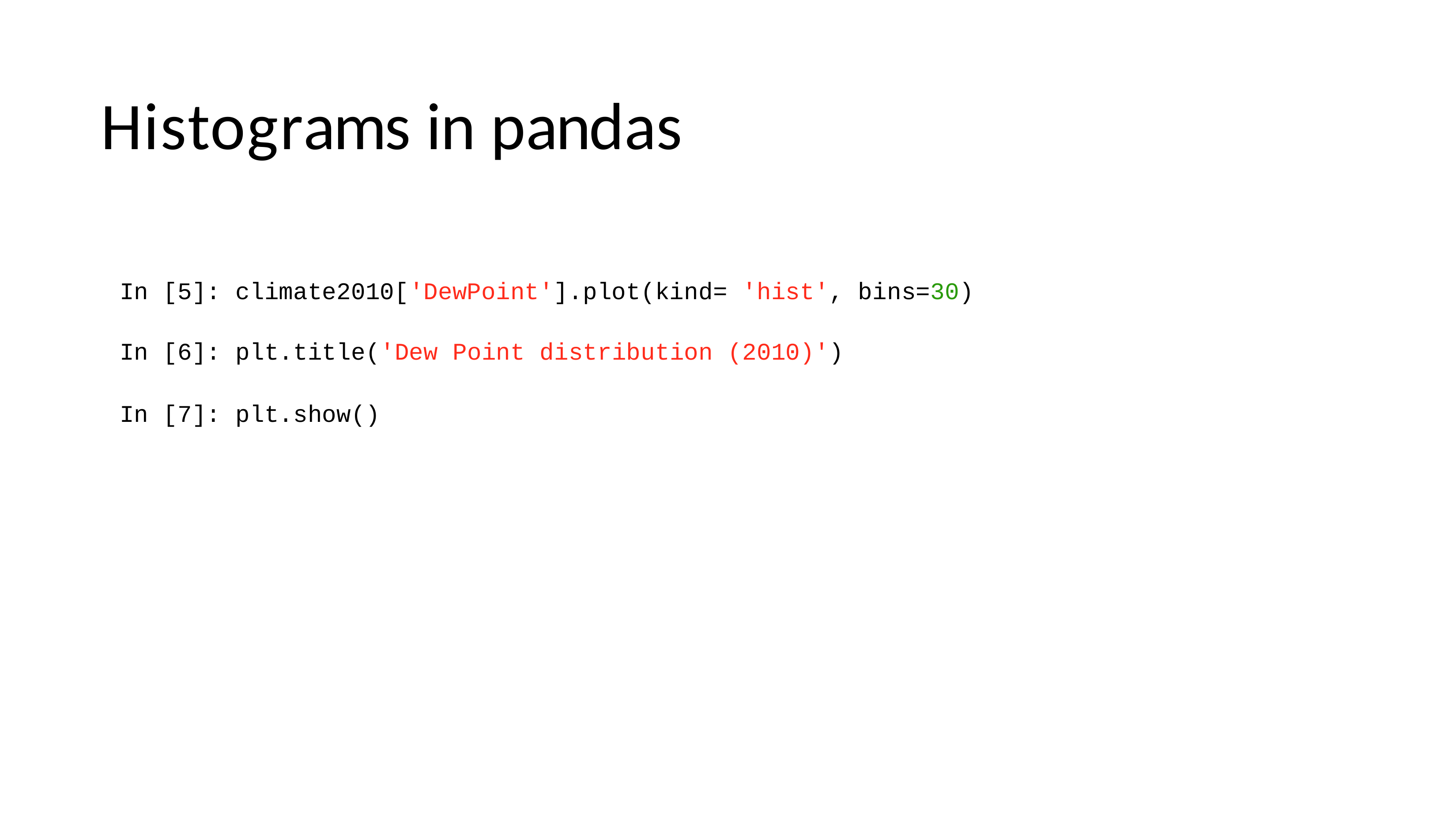

pandas Foundations
# Histograms in pandas
In [5]: climate2010['DewPoint'].plot(kind= 'hist', bins=30) In [6]: plt.title('Dew Point distribution (2010)')

In [7]: plt.show()